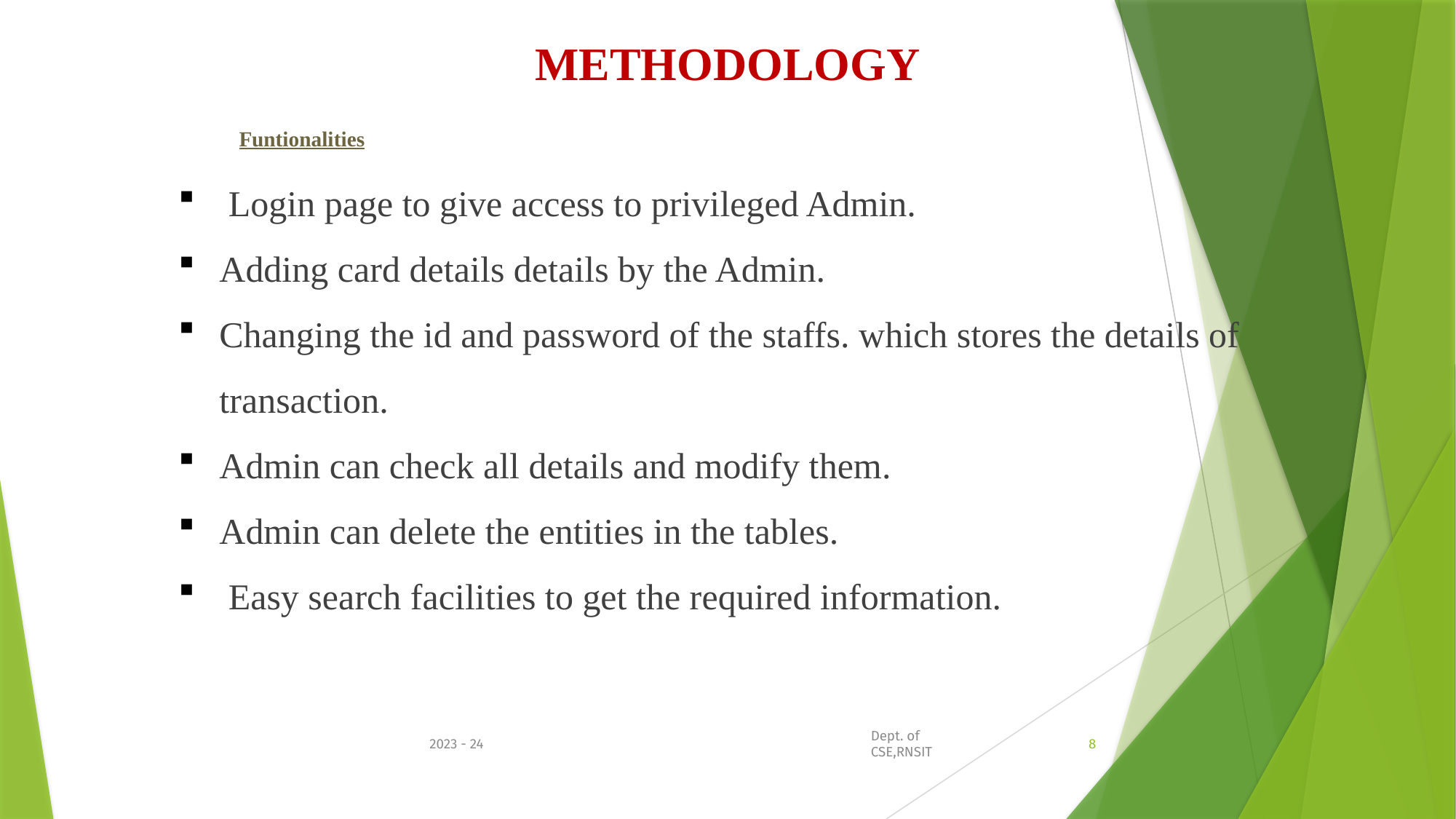

# METHODOLOGY
Funtionalities
 Login page to give access to privileged Admin.
Adding card details details by the Admin.
Changing the id and password of the staffs. which stores the details of transaction.
Admin can check all details and modify them.
Admin can delete the entities in the tables.
 Easy search facilities to get the required information.
2023 - 24
Dept. of CSE,RNSIT
8